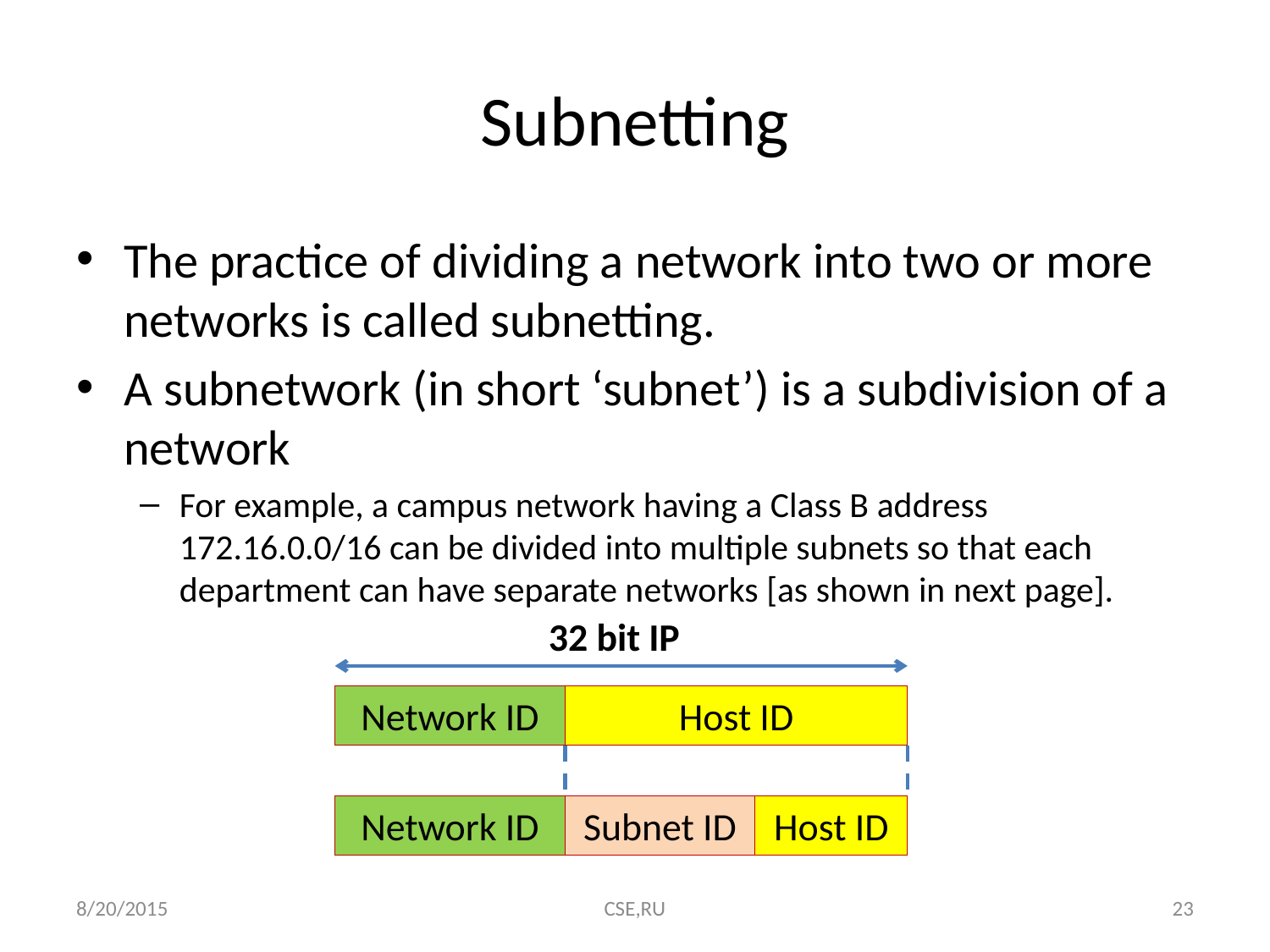

# Subnetting
The practice of dividing a network into two or more networks is called subnetting.
A subnetwork (in short ‘subnet’) is a subdivision of a network
For example, a campus network having a Class B address 172.16.0.0/16 can be divided into multiple subnets so that each department can have separate networks [as shown in next page].

32 bit IP
Network ID
Host ID
Network ID
Host ID
Subnet ID
8/20/2015
CSE,RU
23